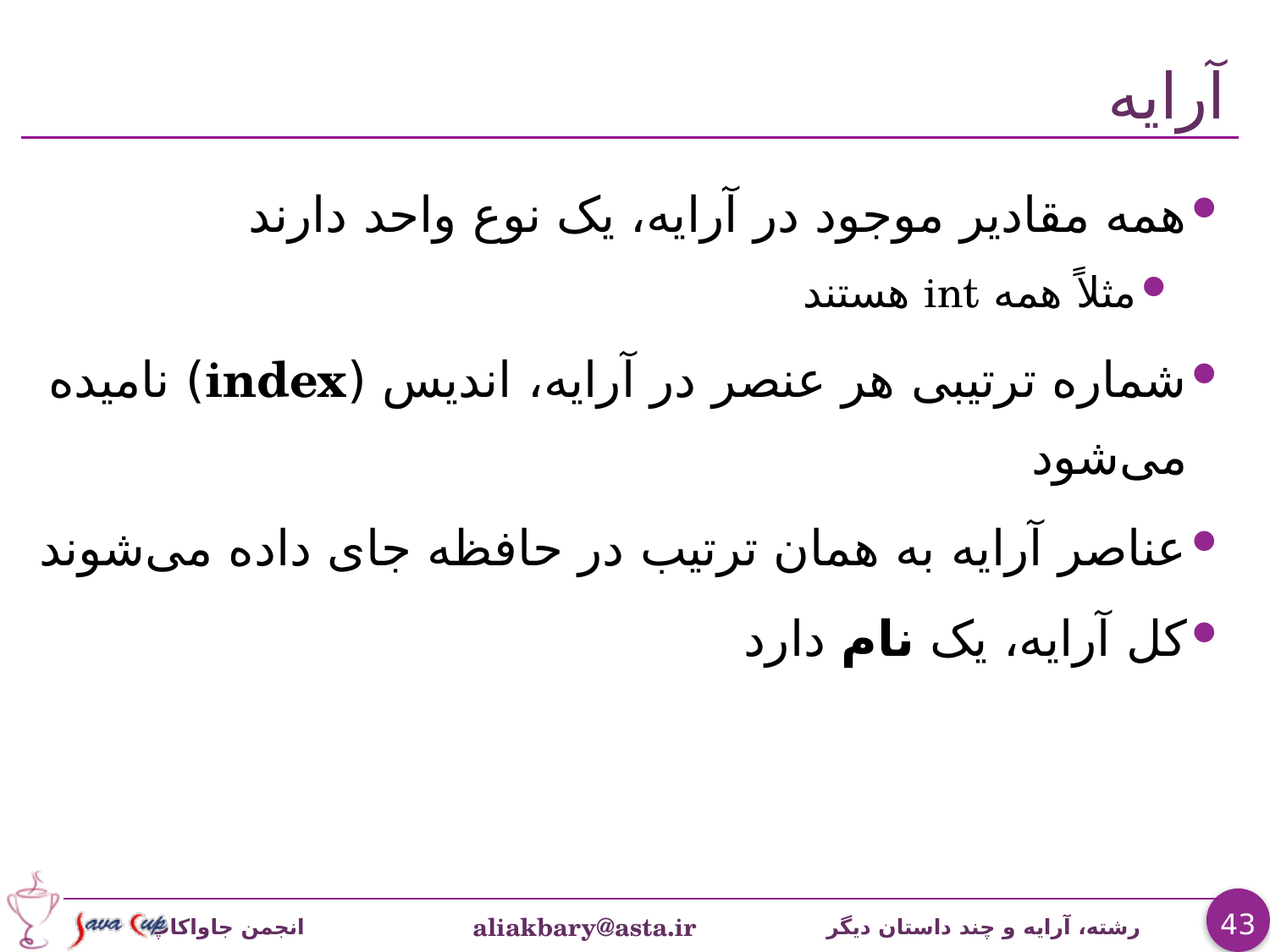

# آرایه
همه مقادیر موجود در آرایه، یک نوع واحد دارند
مثلاً همه int هستند
شماره ترتیبی هر عنصر در آرایه، اندیس (index) نامیده می‌شود
عناصر آرایه به همان ترتیب در حافظه جای داده می‌شوند
کل آرایه، یک نام دارد